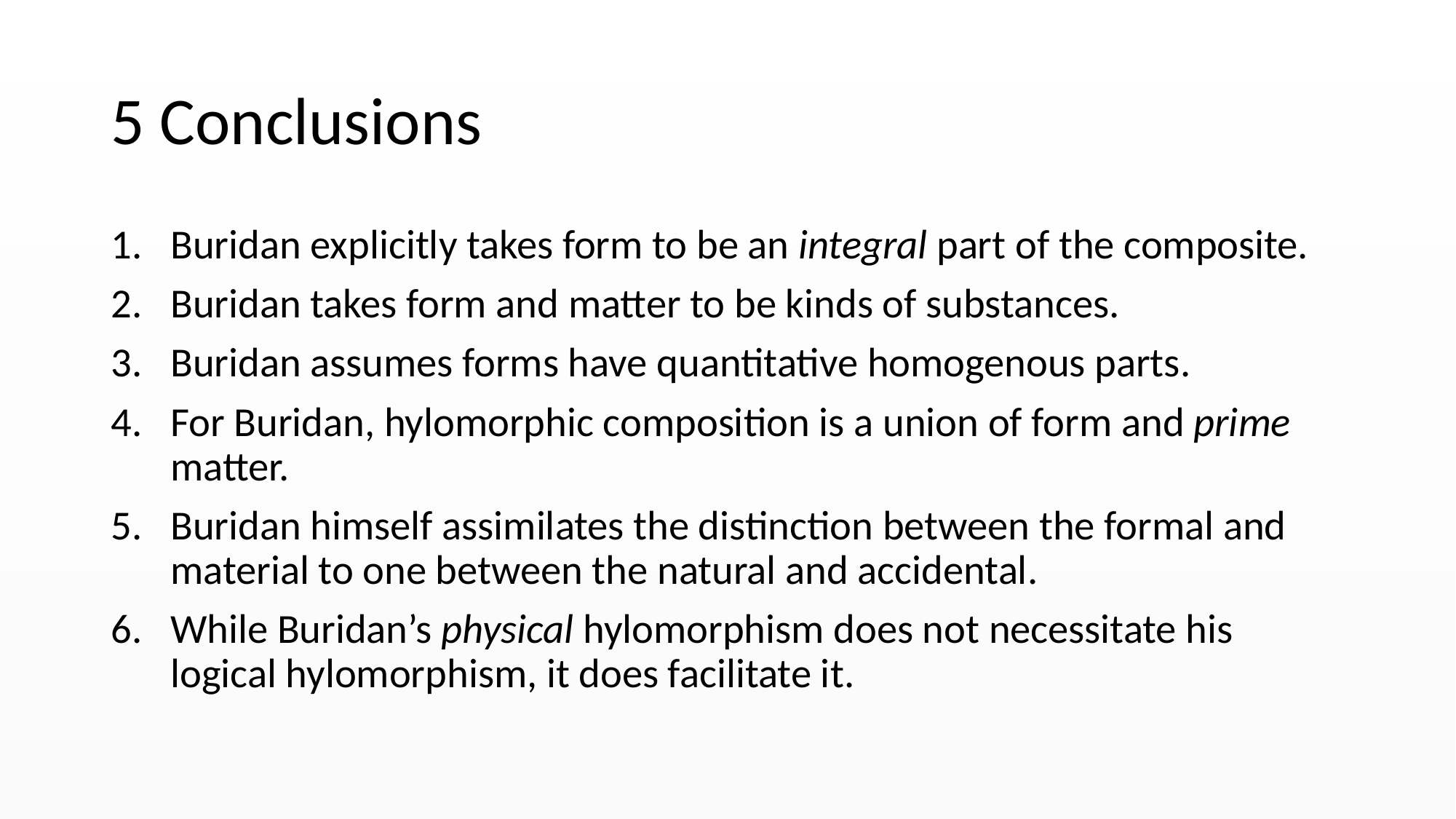

# 5 Conclusions
Buridan explicitly takes form to be an integral part of the composite.
Buridan takes form and matter to be kinds of substances.
Buridan assumes forms have quantitative homogenous parts.
For Buridan, hylomorphic composition is a union of form and prime matter.
Buridan himself assimilates the distinction between the formal and material to one between the natural and accidental.
While Buridan’s physical hylomorphism does not necessitate his logical hylomorphism, it does facilitate it.